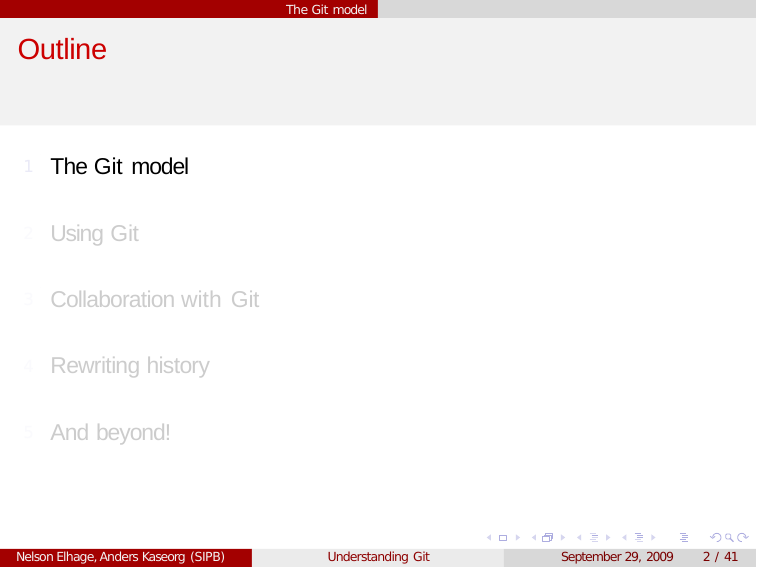

The Git model

# Outline
The Git model
1

Using Git
2

Collaboration with Git
3

Rewriting history
4

And beyond!
5

Nelson Elhage, Anders Kaseorg (SIPB)
Understanding Git
September 29, 2009
2 / 41